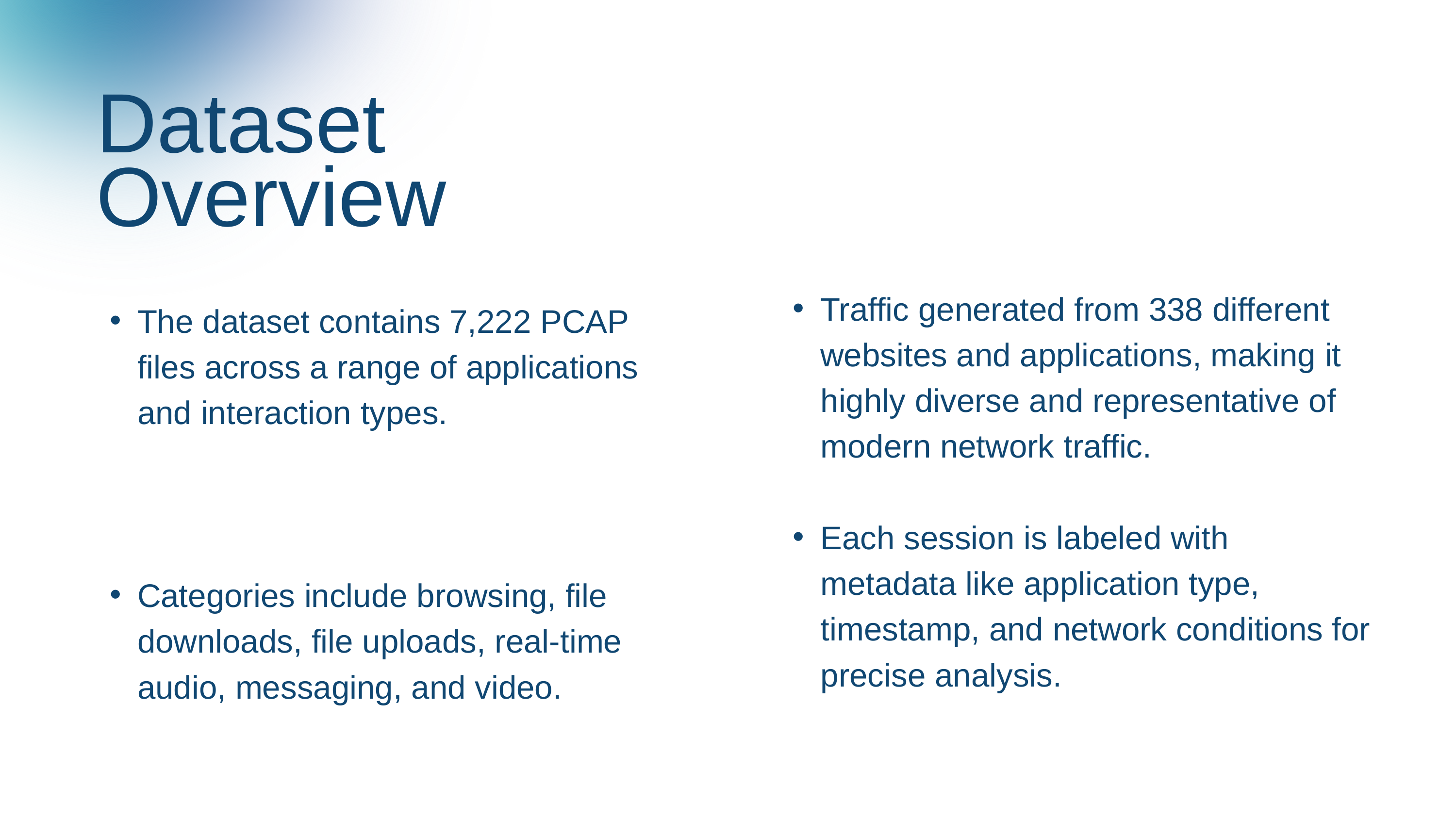

Dataset Overview
Traffic generated from 338 different websites and applications, making it highly diverse and representative of modern network traffic.

Each session is labeled with metadata like application type, timestamp, and network conditions for precise analysis.

The dataset contains 7,222 PCAP files across a range of applications and interaction types.

Categories include browsing, file downloads, file uploads, real-time audio, messaging, and video.